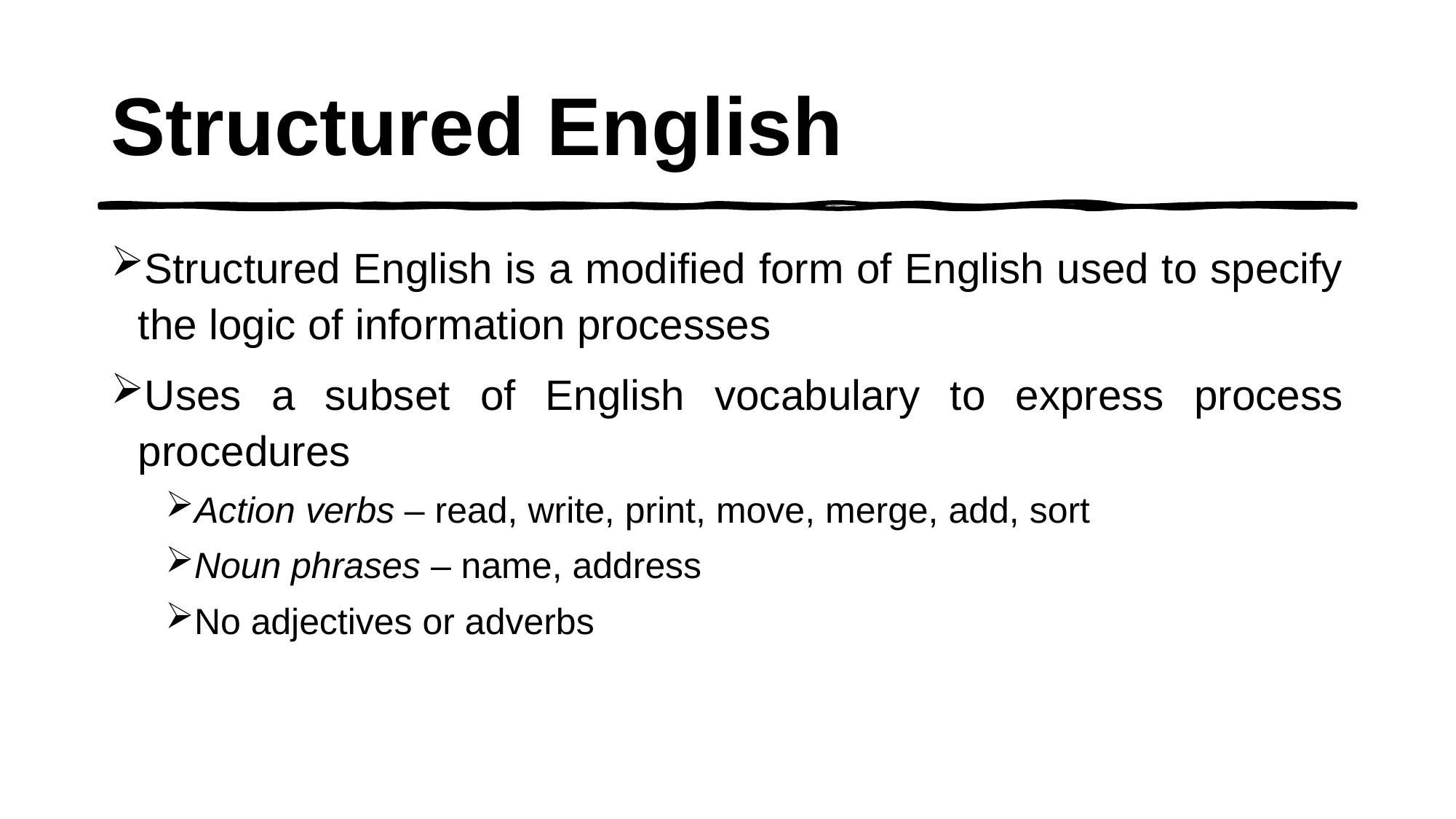

# Structured English
Structured English is a modified form of English used to specify the logic of information processes
Uses a subset of English vocabulary to express process procedures
Action verbs – read, write, print, move, merge, add, sort
Noun phrases – name, address
No adjectives or adverbs